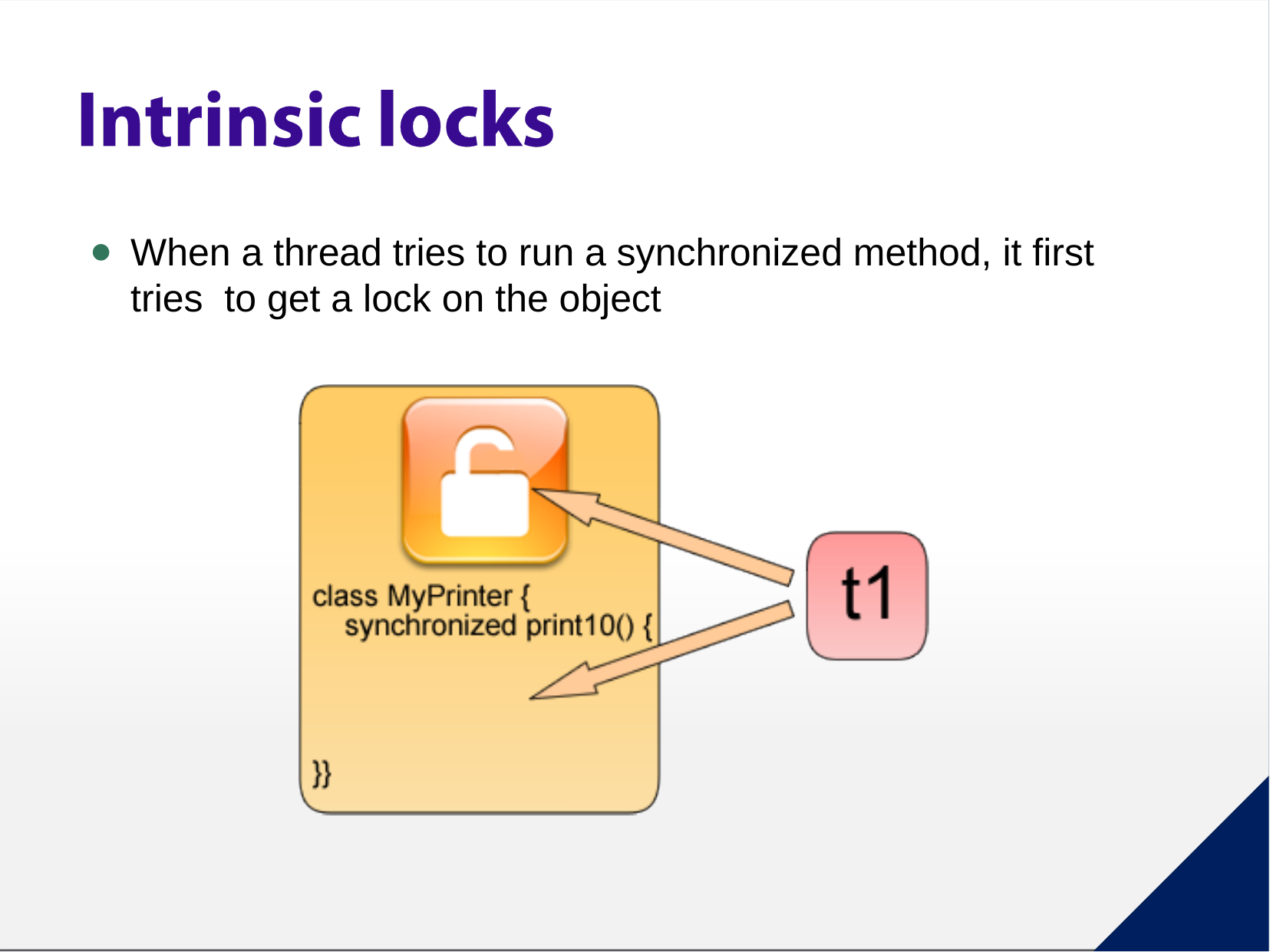

When a thread tries to run a synchronized method, it first tries  to get a lock on the object